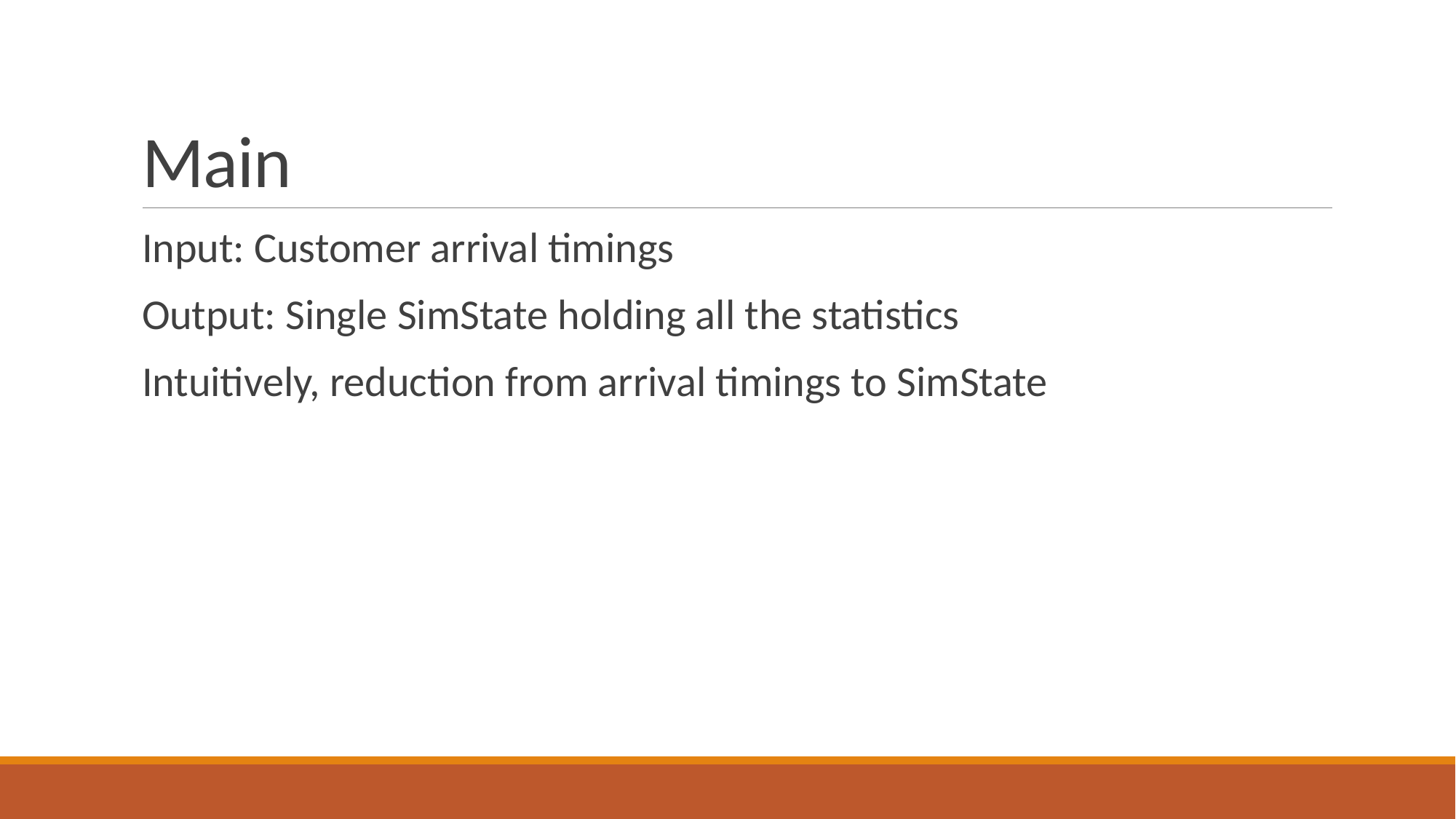

# Main
Input: Customer arrival timings
Output: Single SimState holding all the statistics
Intuitively, reduction from arrival timings to SimState